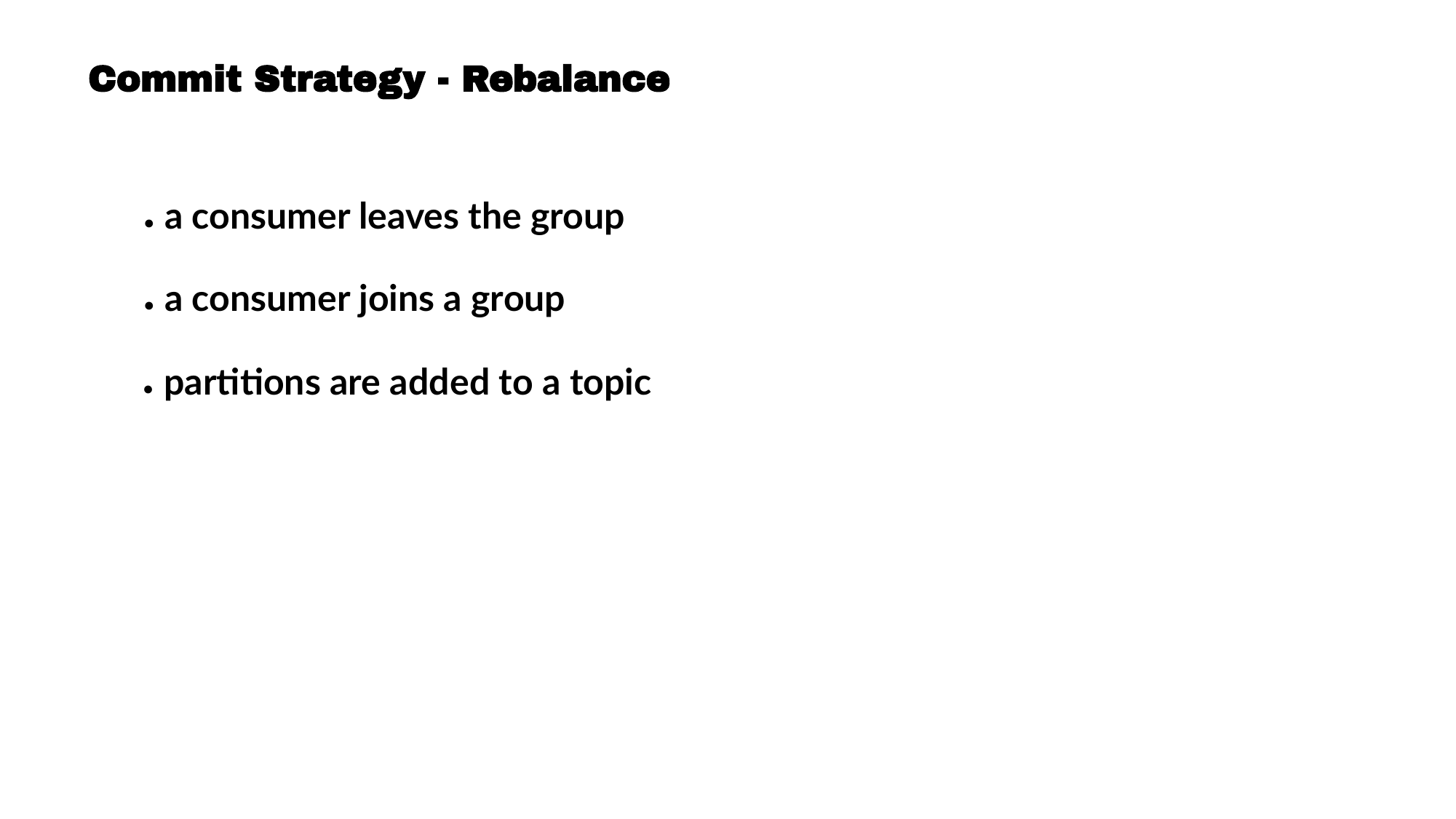

# Commit Strategy - Rebalance
● a consumer leaves the group
● a consumer joins a group
● partitions are added to a topic